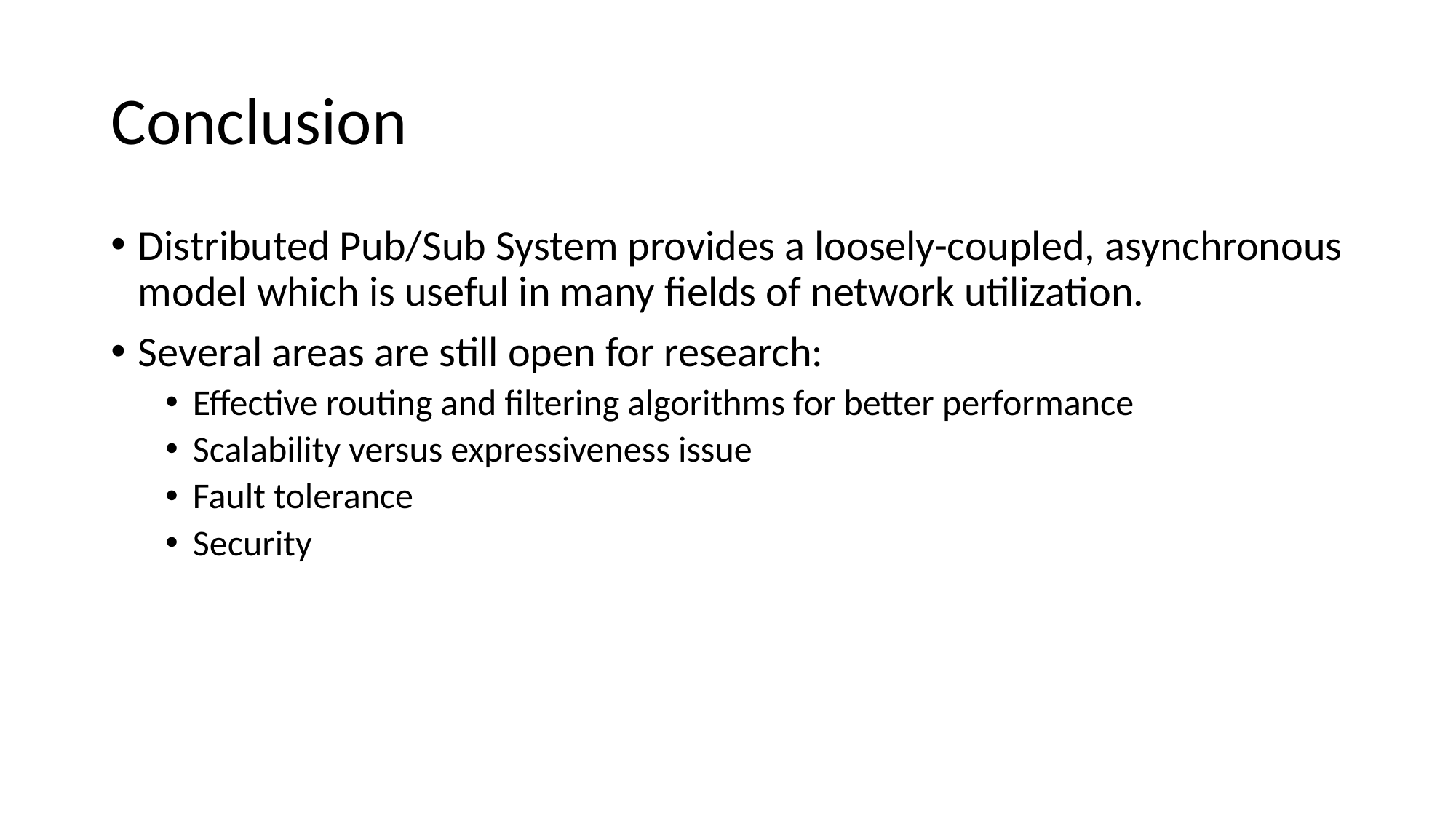

# Conclusion
Distributed Pub/Sub System provides a loosely-coupled, asynchronous model which is useful in many fields of network utilization.
Several areas are still open for research:
Effective routing and filtering algorithms for better performance
Scalability versus expressiveness issue
Fault tolerance
Security